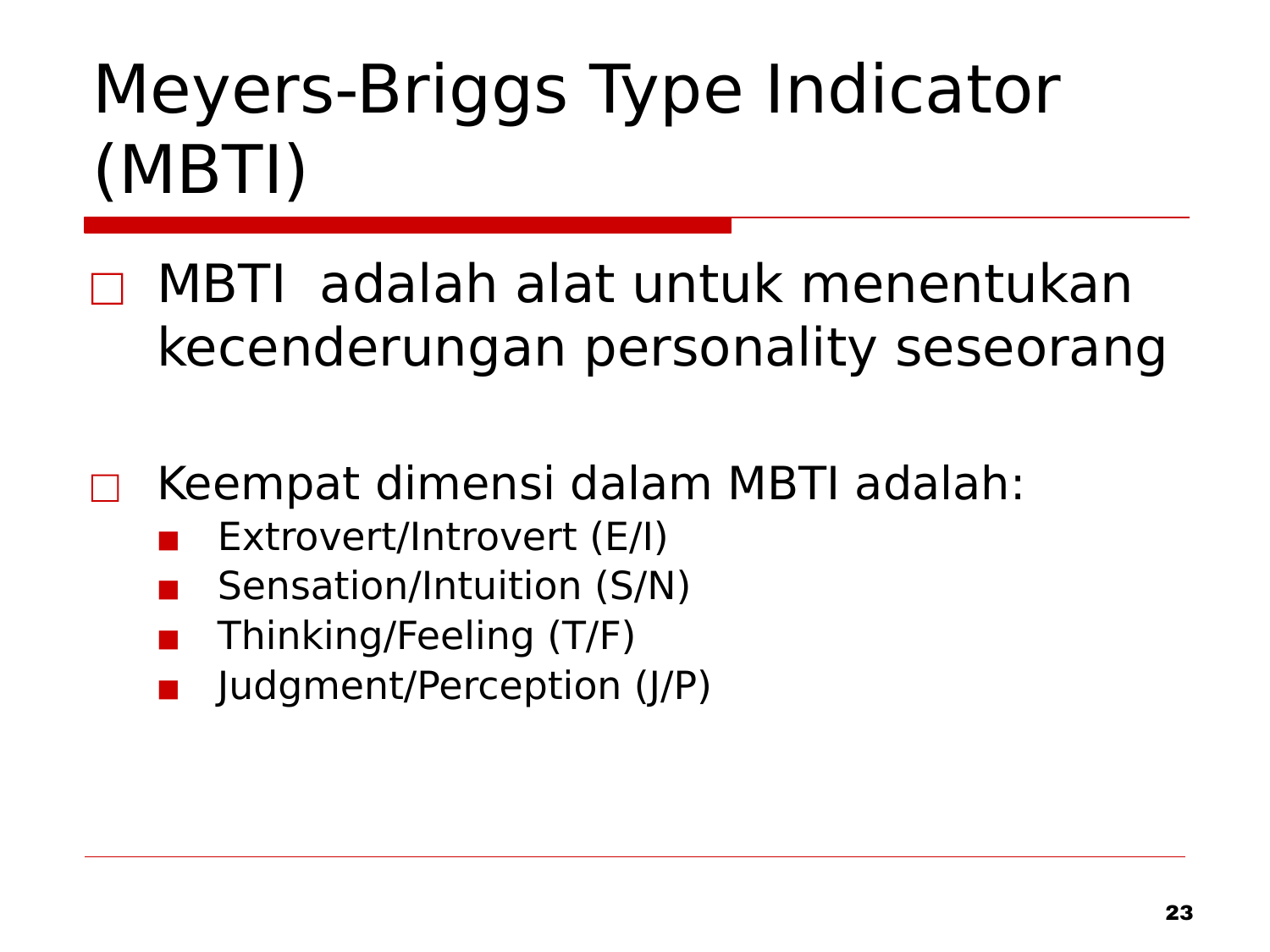

Meyers-Briggs Type Indicator (MBTI)
MBTI  adalah alat untuk menentukan kecenderungan personality seseorang

Keempat dimensi dalam MBTI adalah:
Extrovert/Introvert (E/I)
Sensation/Intuition (S/N)
Thinking/Feeling (T/F)
Judgment/Perception (J/P)
23